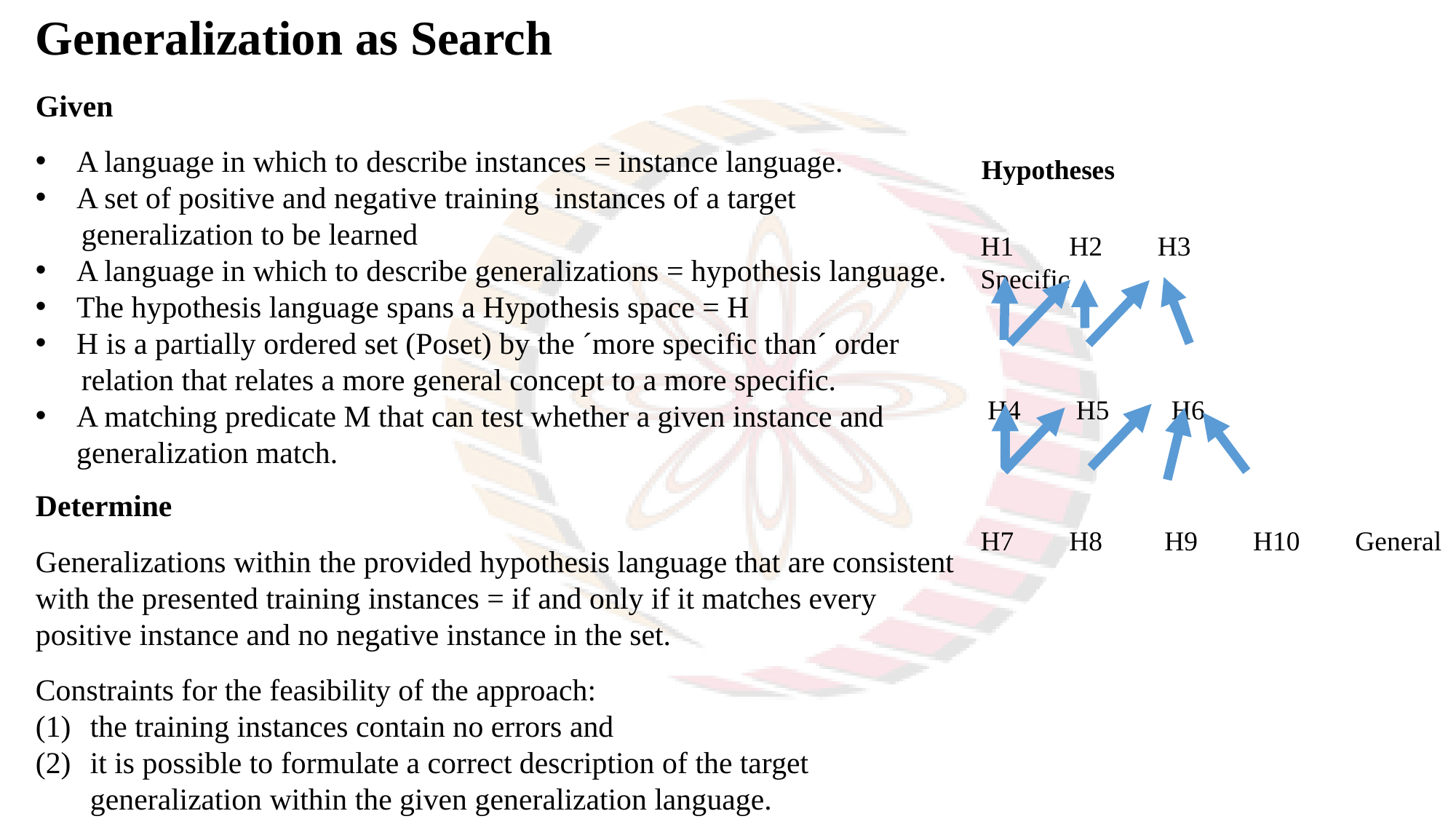

Generalization as Search

Given

A language in which to describe instances = instance language.
A set of positive and negative training  instances of a target
      generalization to be learned
A language in which to describe generalizations = hypothesis language.
The hypothesis language spans a Hypothesis space = H
H is a partially ordered set (Poset) by the ´more specific than´ order
      relation that relates a more general concept to a more specific.
A matching predicate M that can test whether a given instance and generalization match.

Determine

Generalizations within the provided hypothesis language that are consistent
with the presented training instances = if and only if it matches every positive instance and no negative instance in the set.

Constraints for the feasibility of the approach:
the training instances contain no errors and
it is possible to formulate a correct description of the target generalization within the given generalization language.

Hypotheses
H1        H2        H3                        Specific

 H4        H5         H6

H7        H8         H9        H10        General